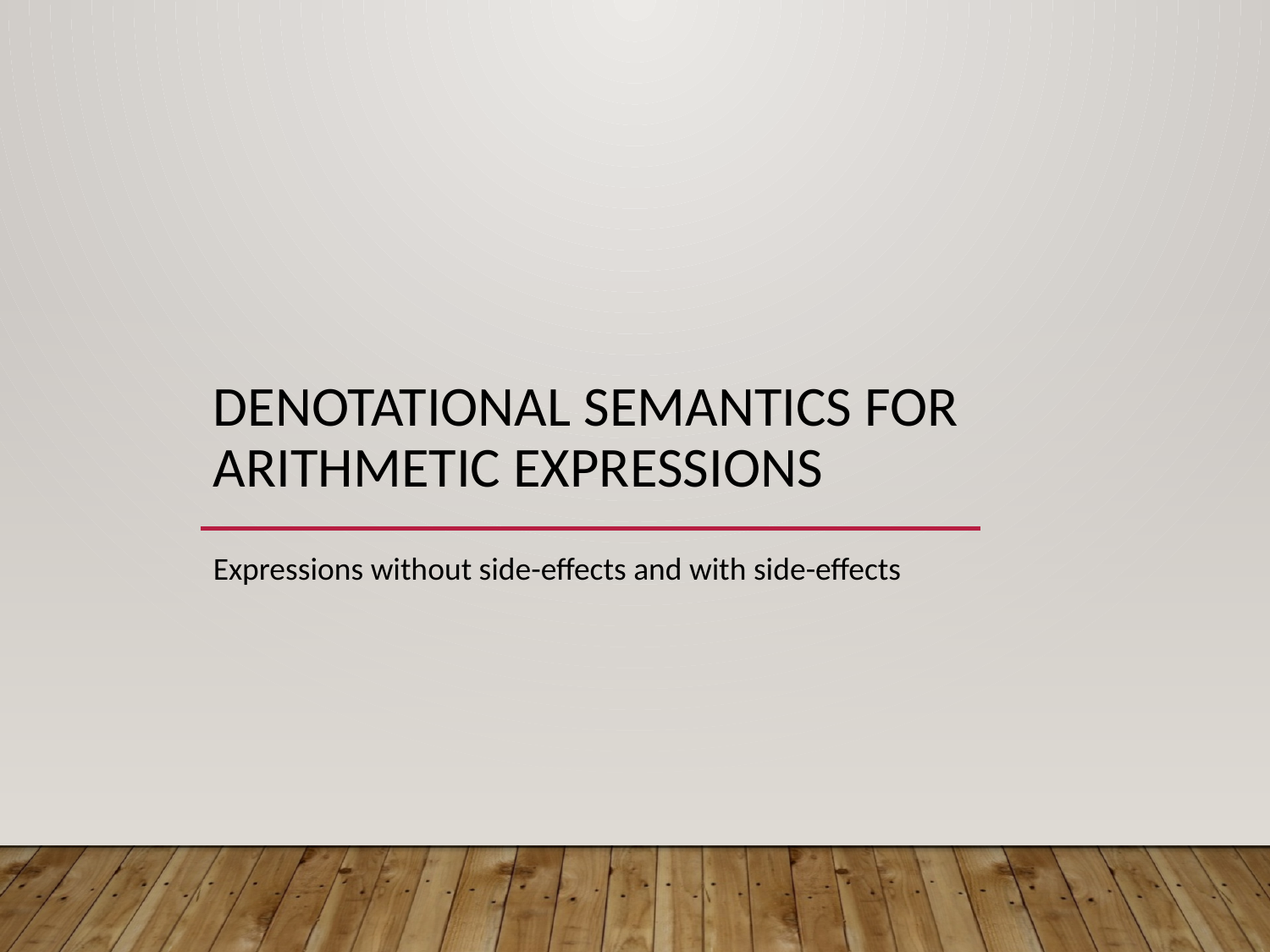

# Denotational Semantics for Arithmetic expressions
Expressions without side-effects and with side-effects